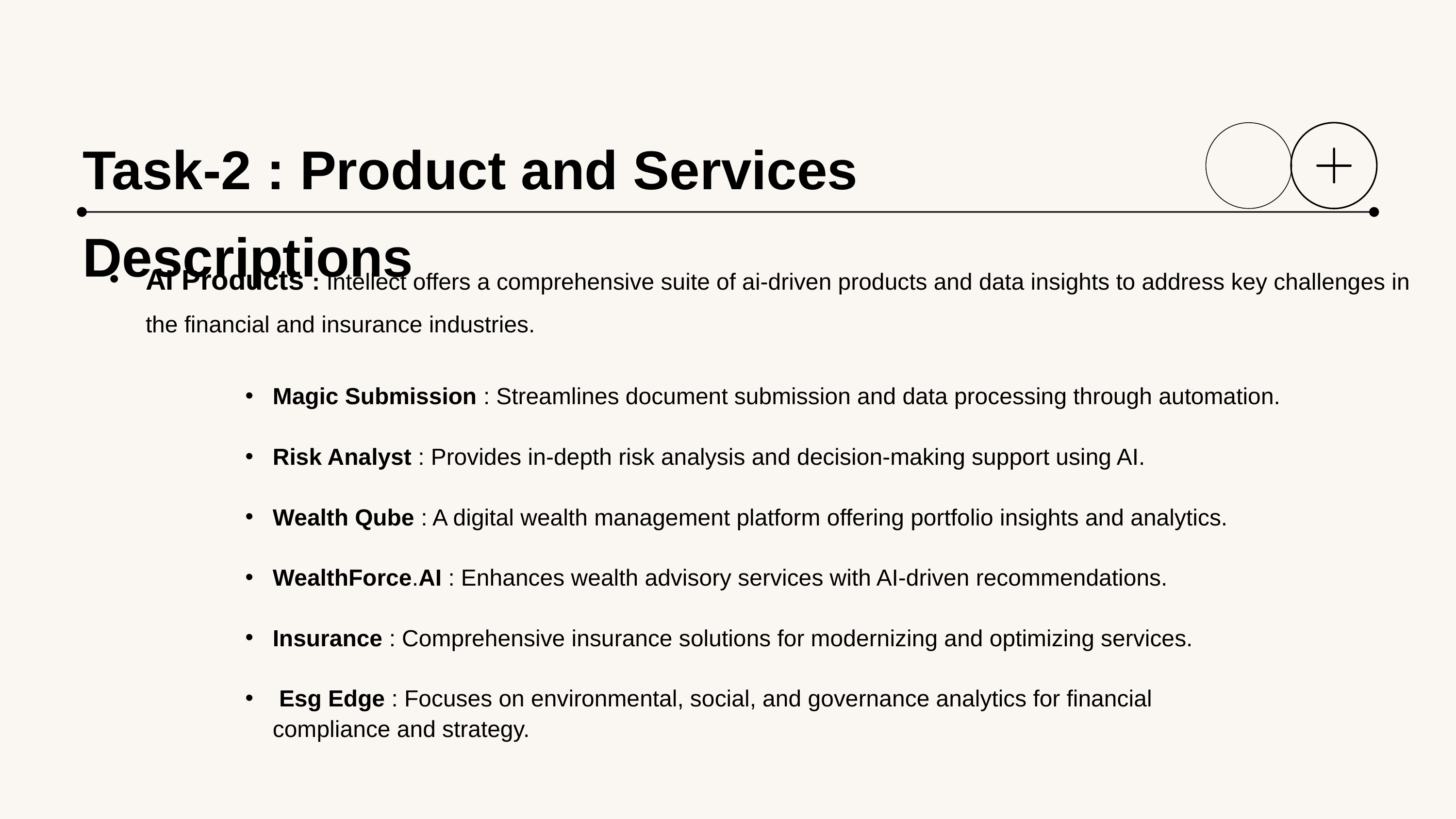

Task-2 : Product and Services Descriptions

AI Products : Intellect offers a comprehensive suite of ai-driven products and data insights to address key challenges in the financial and insurance industries.

Magic Submission : Streamlines document submission and data processing through automation.

Risk Analyst : Provides in-depth risk analysis and decision-making support using AI.

Wealth Qube : A digital wealth management platform offering portfolio insights and analytics.

WealthForce.AI : Enhances wealth advisory services with AI-driven recommendations.

Insurance : Comprehensive insurance solutions for modernizing and optimizing services.

 Esg Edge : Focuses on environmental, social, and governance analytics for financial compliance and strategy.